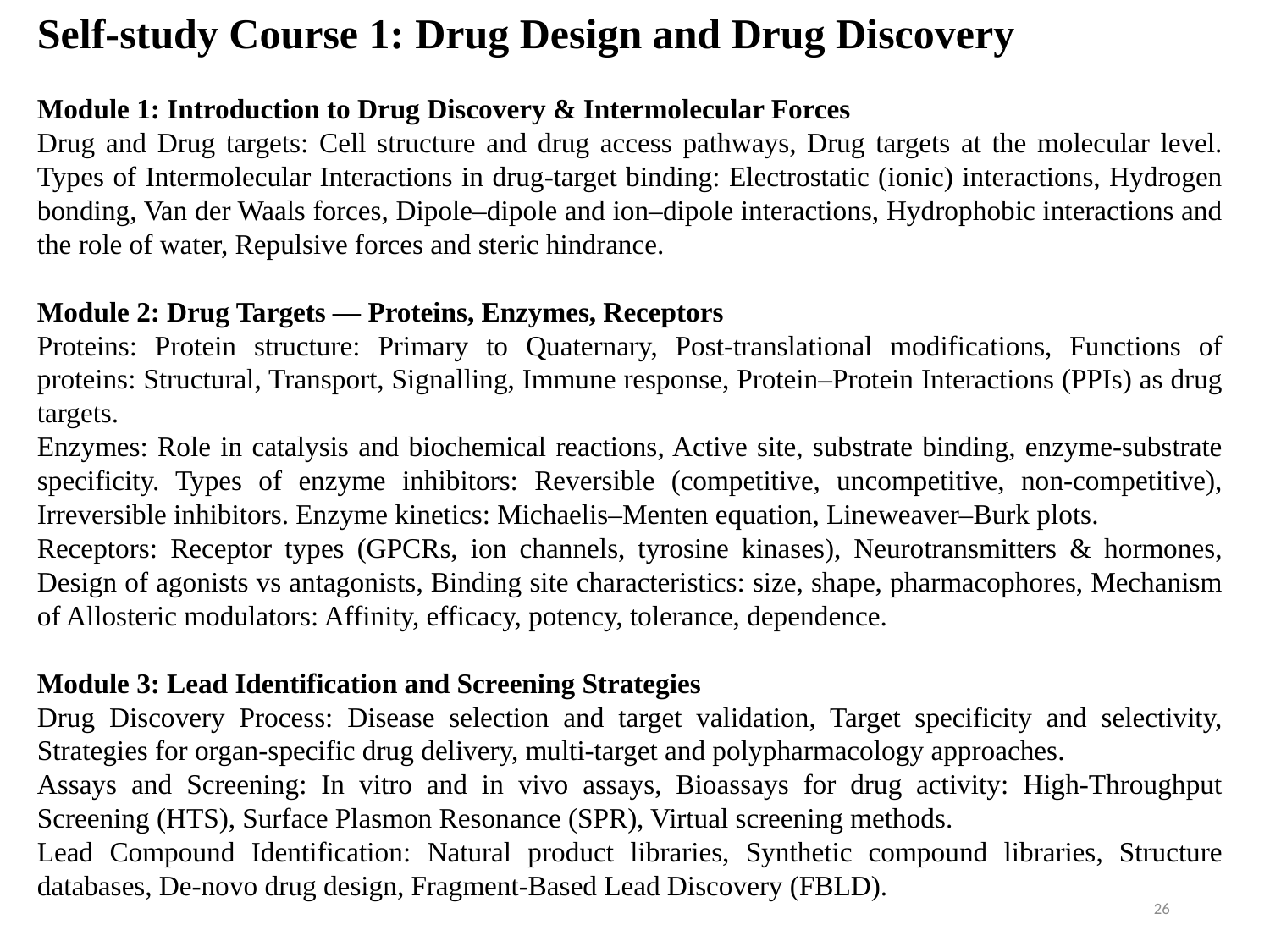

Self-study Course 1: Drug Design and Drug Discovery

Module 1: Introduction to Drug Discovery & Intermolecular Forces
Drug and Drug targets: Cell structure and drug access pathways, Drug targets at the molecular level. Types of Intermolecular Interactions in drug-target binding: Electrostatic (ionic) interactions, Hydrogen bonding, Van der Waals forces, Dipole–dipole and ion–dipole interactions, Hydrophobic interactions and the role of water, Repulsive forces and steric hindrance.

Module 2: Drug Targets — Proteins, Enzymes, Receptors
Proteins: Protein structure: Primary to Quaternary, Post-translational modifications, Functions of proteins: Structural, Transport, Signalling, Immune response, Protein–Protein Interactions (PPIs) as drug targets.
Enzymes: Role in catalysis and biochemical reactions, Active site, substrate binding, enzyme-substrate specificity. Types of enzyme inhibitors: Reversible (competitive, uncompetitive, non-competitive), Irreversible inhibitors. Enzyme kinetics: Michaelis–Menten equation, Lineweaver–Burk plots.
Receptors: Receptor types (GPCRs, ion channels, tyrosine kinases), Neurotransmitters & hormones, Design of agonists vs antagonists, Binding site characteristics: size, shape, pharmacophores, Mechanism of Allosteric modulators: Affinity, efficacy, potency, tolerance, dependence.

Module 3: Lead Identification and Screening Strategies
Drug Discovery Process: Disease selection and target validation, Target specificity and selectivity, Strategies for organ-specific drug delivery, multi-target and polypharmacology approaches.
Assays and Screening: In vitro and in vivo assays, Bioassays for drug activity: High-Throughput Screening (HTS), Surface Plasmon Resonance (SPR), Virtual screening methods.
Lead Compound Identification: Natural product libraries, Synthetic compound libraries, Structure databases, De-novo drug design, Fragment-Based Lead Discovery (FBLD).
26